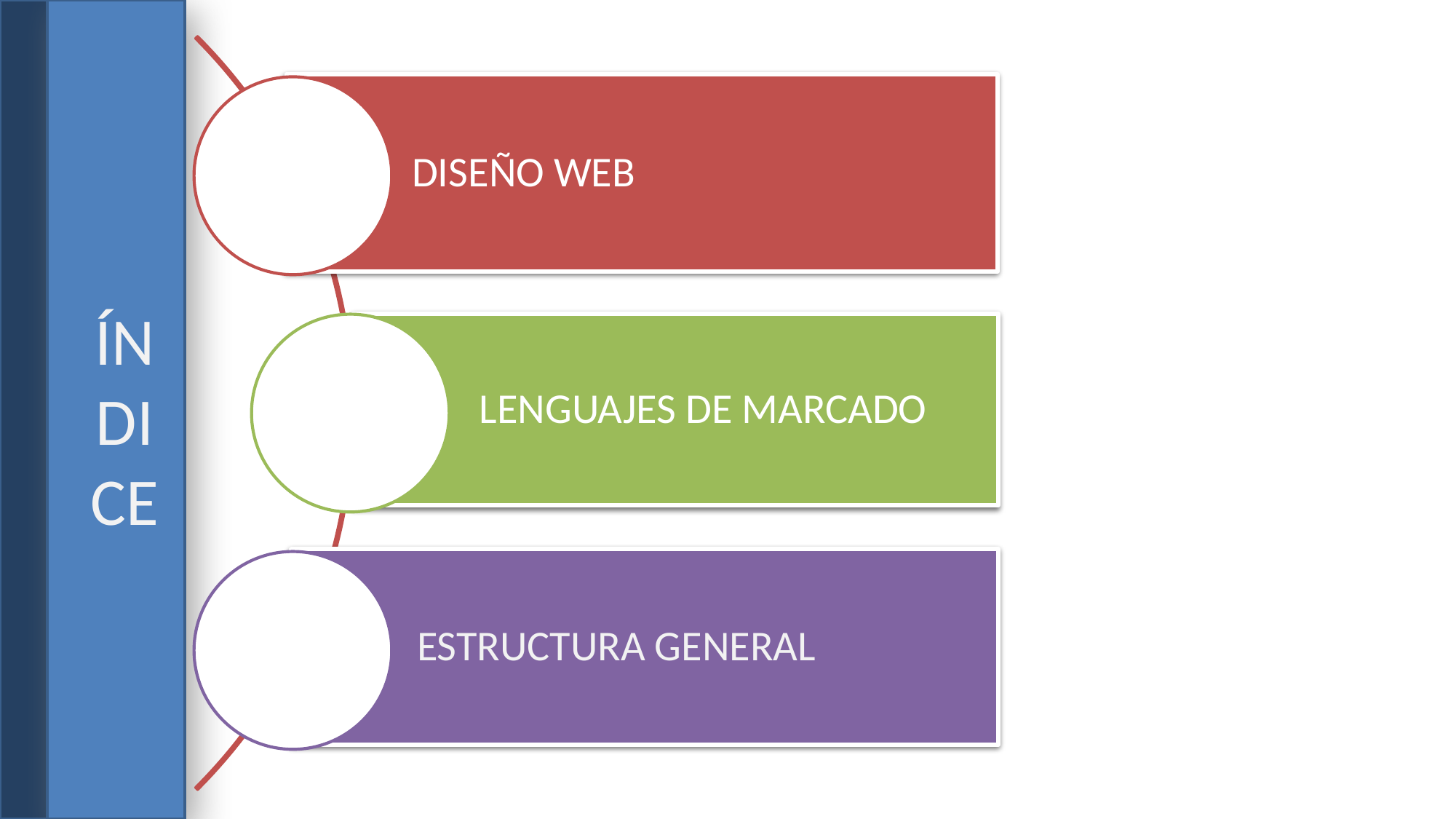

DISEÑO WEB
LENGUAJES DE MARCADO
ESTRUCTURA GENERAL
# ÍNDICE